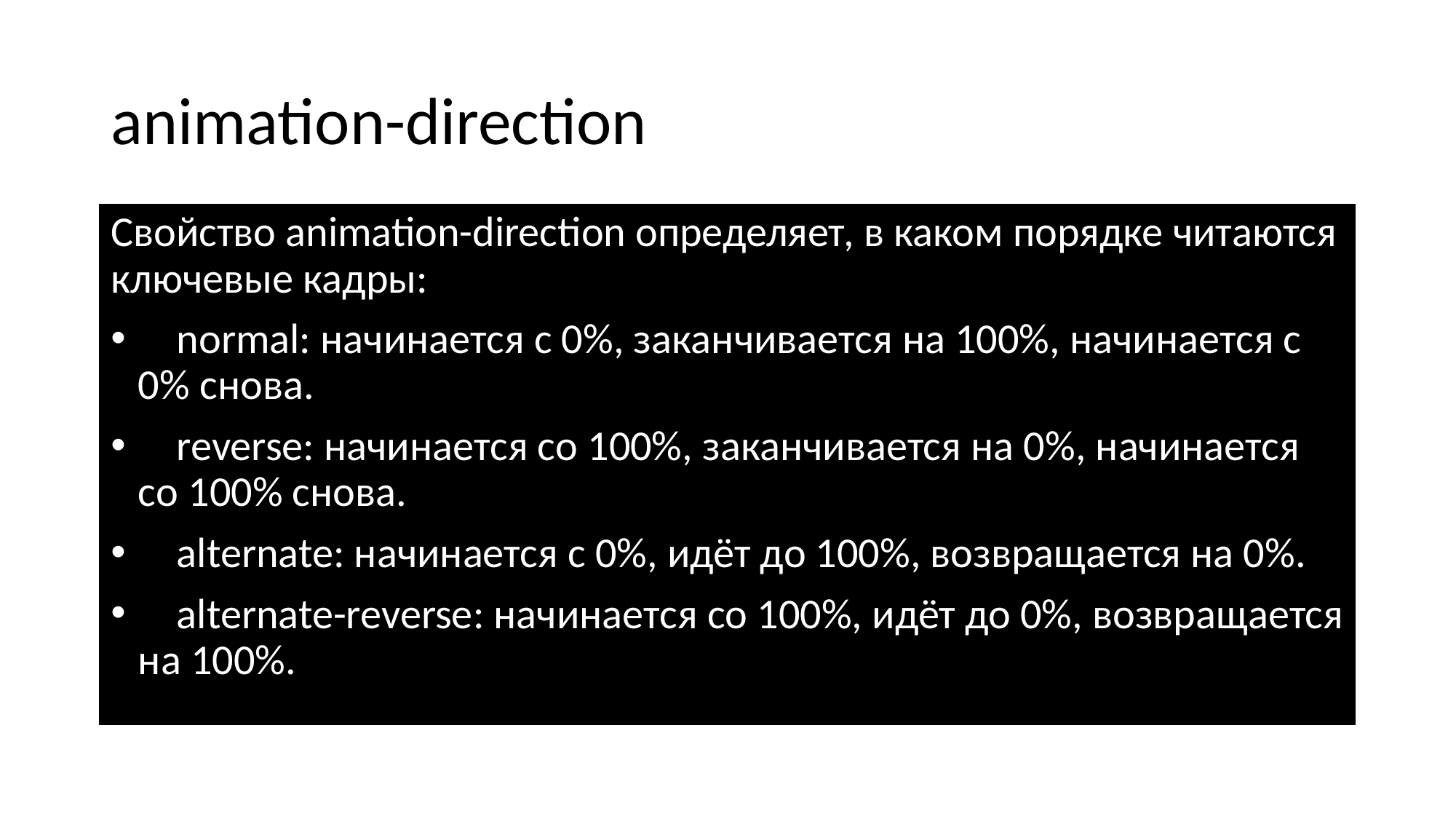

# animation-direction
Свойство animation-direction определяет, в каком порядке читаются ключевые кадры:
    normal: начинается с 0%, заканчивается на 100%, начинается с 0% снова.
    reverse: начинается со 100%, заканчивается на 0%, начинается со 100% снова.
    alternate: начинается с 0%, идёт до 100%, возвращается на 0%.
    alternate-reverse: начинается со 100%, идёт до 0%, возвращается на 100%.